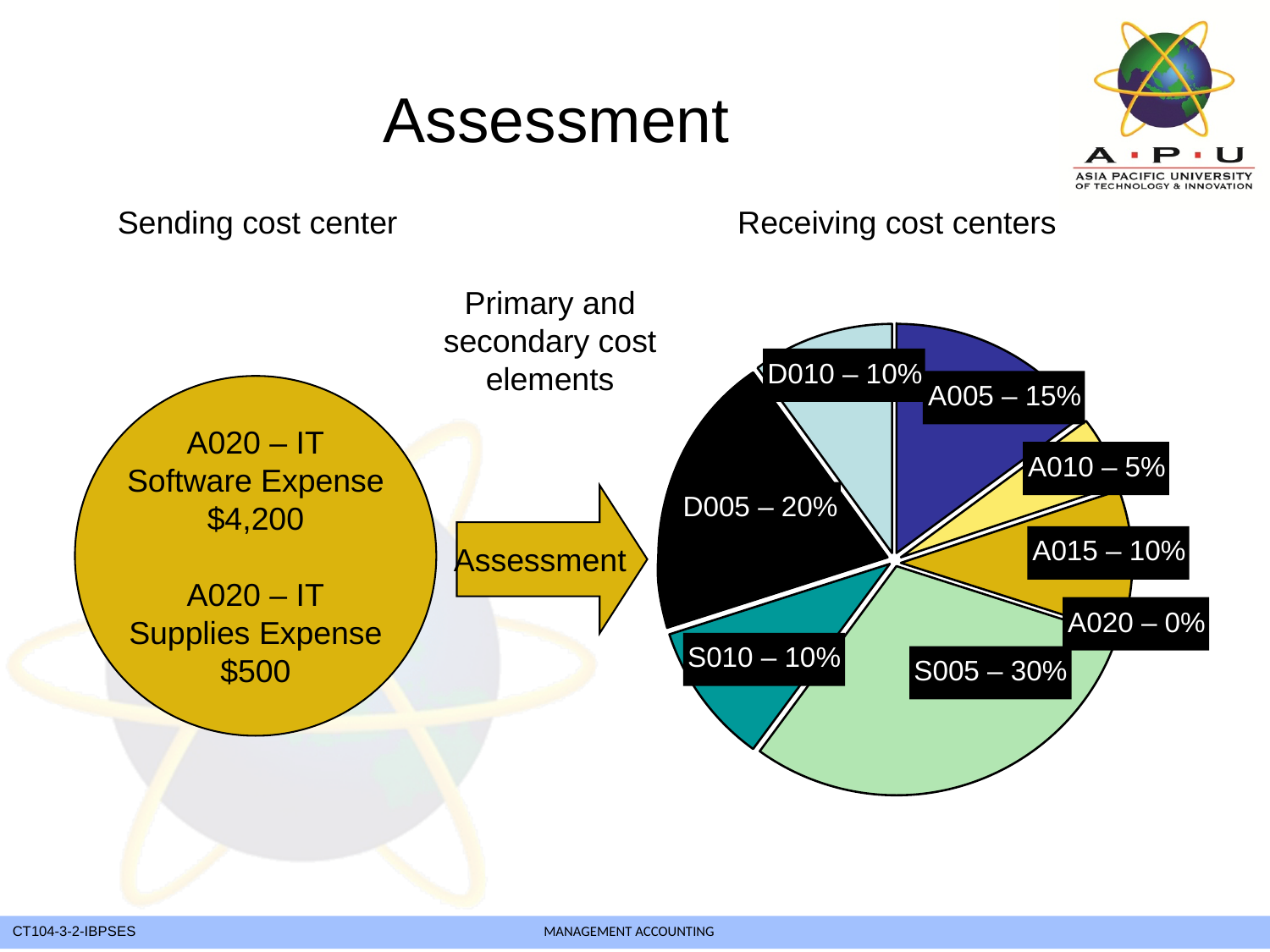

Assessment
Sending cost center
Receiving cost centers
Primary and secondary cost elements

D010 – 10%

A020 – IT
Software Expense
$4,200

A020 – IT
Supplies Expense
$500
A005 – 15%

A010 – 5%

Assessment
D005 – 20%

A015 – 10%

A020 – 0%

S010 – 10%

S005 – 30%